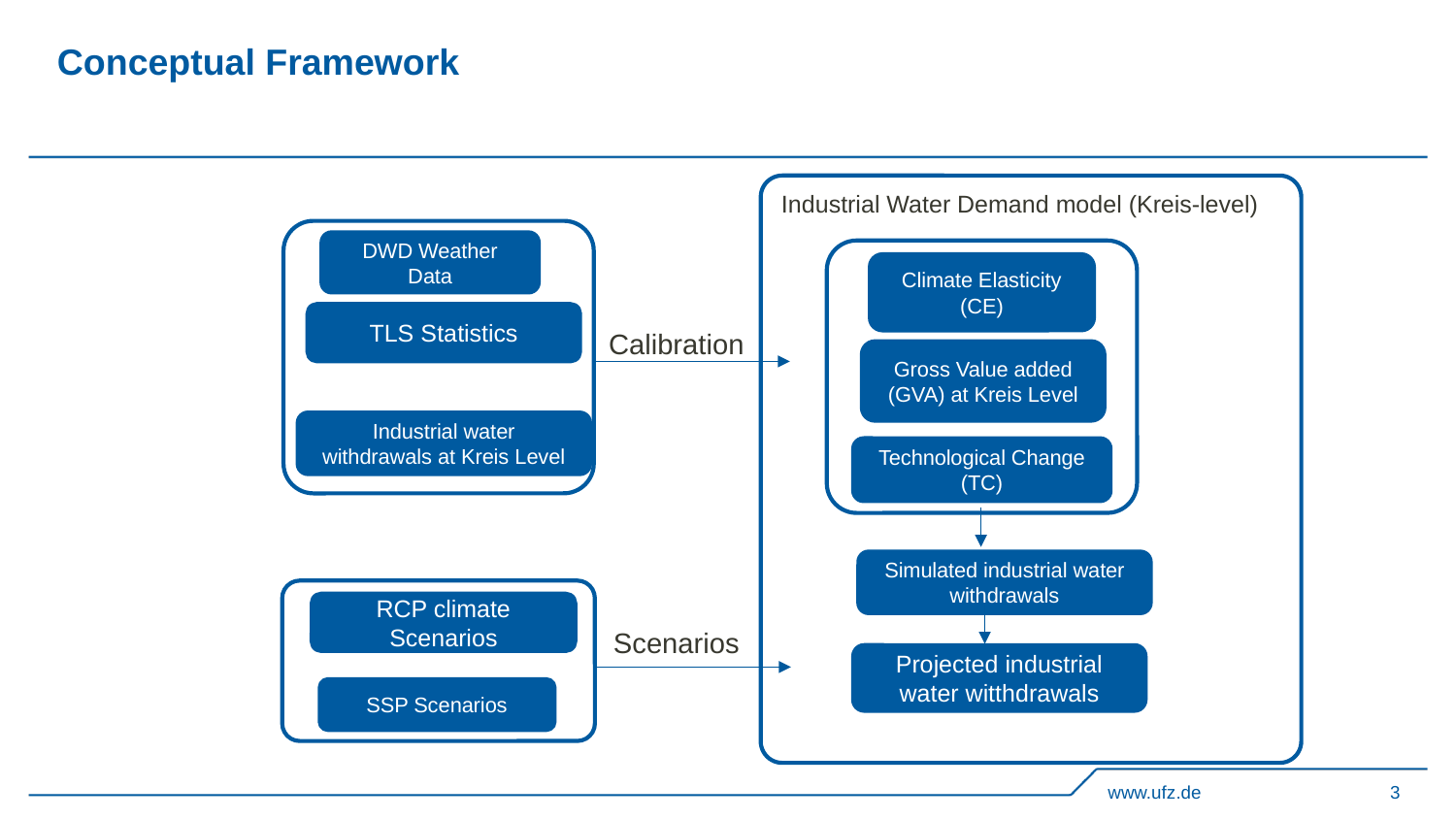

# Conceptual Framework
Industrial Water Demand model (Kreis-level)

DWD Weather Data

Climate Elasticity (CE)
TLS Statistics
Calibration
Gross Value added (GVA) at Kreis Level
Industrial water withdrawals at Kreis Level
Technological Change (TC)
Simulated industrial water withdrawals

RCP climate Scenarios
Scenarios
Projected industrial water witthdrawals
SSP Scenarios
www.ufz.de
3